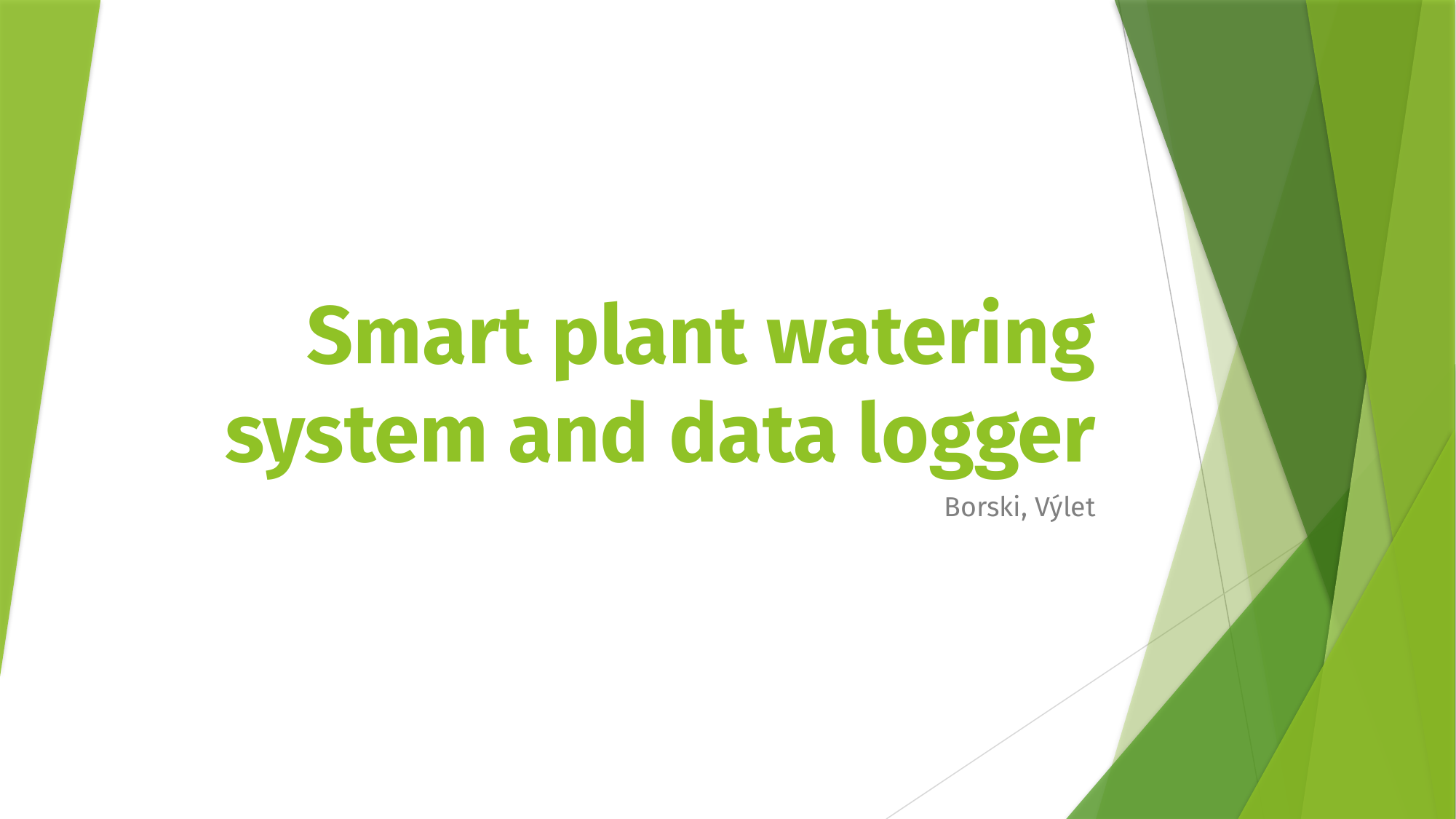

# Smart plant watering system and data logger
Borski, Výlet